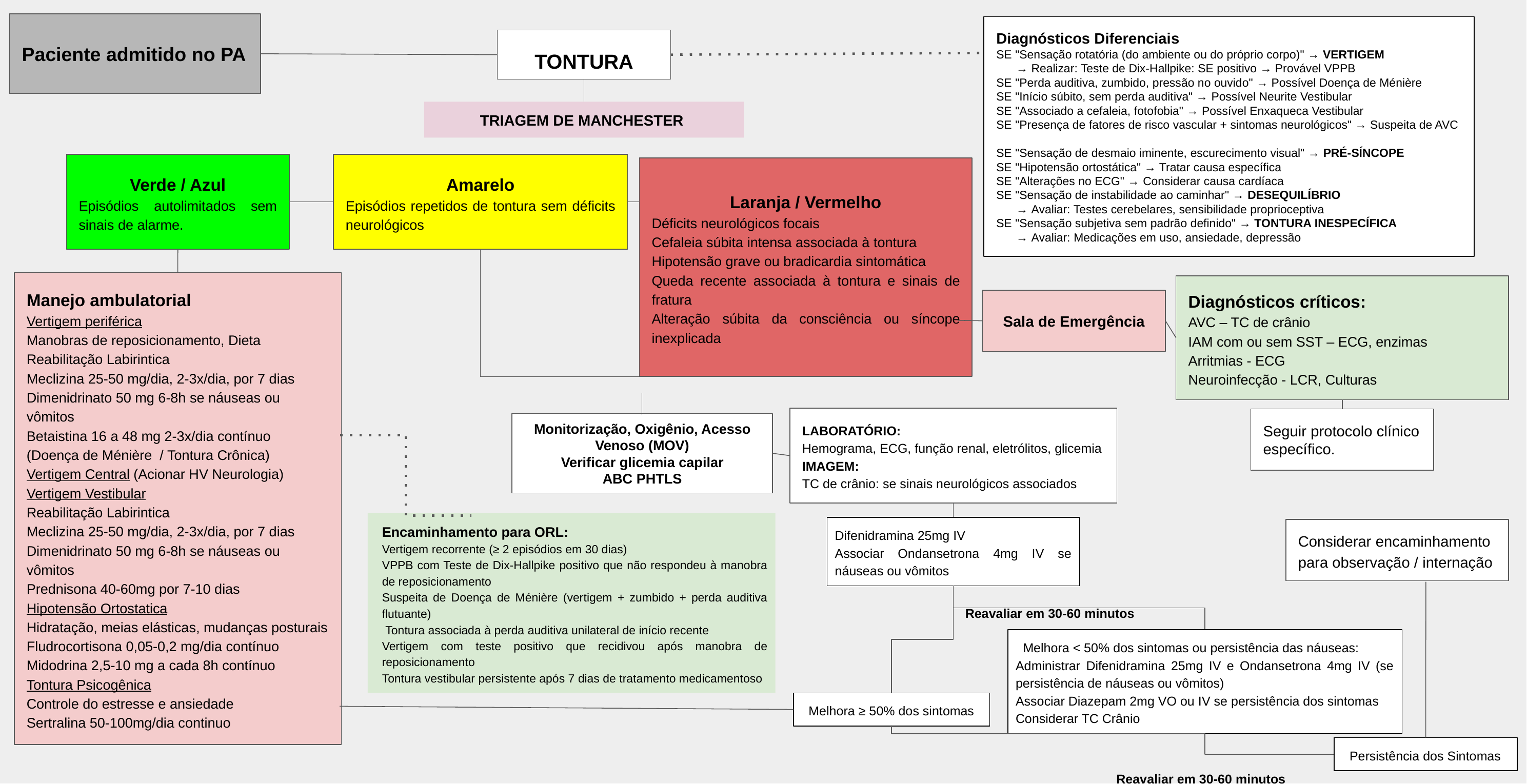

Paciente admitido no PA
Diagnósticos Diferenciais
SE "Sensação rotatória (do ambiente ou do próprio corpo)" → VERTIGEM
      → Realizar: Teste de Dix-Hallpike: SE positivo → Provável VPPB
SE "Perda auditiva, zumbido, pressão no ouvido" → Possível Doença de Ménière
SE "Início súbito, sem perda auditiva" → Possível Neurite Vestibular
SE "Associado a cefaleia, fotofobia" → Possível Enxaqueca Vestibular
SE "Presença de fatores de risco vascular + sintomas neurológicos" → Suspeita de AVC
SE "Sensação de desmaio iminente, escurecimento visual" → PRÉ-SÍNCOPE
SE "Hipotensão ortostática" → Tratar causa específica
SE "Alterações no ECG" → Considerar causa cardíaca
SE "Sensação de instabilidade ao caminhar" → DESEQUILÍBRIO
      → Avaliar: Testes cerebelares, sensibilidade proprioceptiva
SE "Sensação subjetiva sem padrão definido" → TONTURA INESPECÍFICA
      → Avaliar: Medicações em uso, ansiedade, depressão
TONTURA
TRIAGEM DE MANCHESTER
Verde / Azul
Episódios autolimitados sem sinais de alarme.
Amarelo
Episódios repetidos de tontura sem déficits neurológicos
Laranja / Vermelho
Déficits neurológicos focais
Cefaleia súbita intensa associada à tontura
Hipotensão grave ou bradicardia sintomática
Queda recente associada à tontura e sinais de fratura
Alteração súbita da consciência ou síncope inexplicada
Manejo ambulatorial
Vertigem periférica
Manobras de reposicionamento, Dieta
Reabilitação Labirintica
Meclizina 25-50 mg/dia, 2-3x/dia, por 7 dias
Dimenidrinato 50 mg 6-8h se náuseas ou vômitos
Betaistina 16 a 48 mg 2-3x/dia contínuo
(Doença de Ménière  / Tontura Crônica)
Vertigem Central (Acionar HV Neurologia)
Vertigem Vestibular
Reabilitação Labirintica
Meclizina 25-50 mg/dia, 2-3x/dia, por 7 dias
Dimenidrinato 50 mg 6-8h se náuseas ou vômitos
Prednisona 40-60mg por 7-10 dias
Hipotensão Ortostatica
Hidratação, meias elásticas, mudanças posturais
Fludrocortisona 0,05-0,2 mg/dia contínuo
Midodrina 2,5-10 mg a cada 8h contínuo
Tontura Psicogênica
Controle do estresse e ansiedade
Sertralina 50-100mg/dia continuo
Diagnósticos críticos:
AVC – TC de crânio
IAM com ou sem SST – ECG, enzimas
Arritmias - ECG
Neuroinfecção - LCR, Culturas
Sala de Emergência
LABORATÓRIO:
Hemograma, ECG, função renal, eletrólitos, glicemia
IMAGEM:
TC de crânio: se sinais neurológicos associados
Seguir protocolo clínico específico.
Monitorização, Oxigênio, Acesso Venoso (MOV)
Verificar glicemia capilar
ABC PHTLS
Encaminhamento para ORL:
Vertigem recorrente (≥ 2 episódios em 30 dias)
VPPB com Teste de Dix-Hallpike positivo que não respondeu à manobra de reposicionamento
Suspeita de Doença de Ménière (vertigem + zumbido + perda auditiva flutuante)
 Tontura associada à perda auditiva unilateral de início recente
Vertigem com teste positivo que recidivou após manobra de reposicionamento
Tontura vestibular persistente após 7 dias de tratamento medicamentoso
Difenidramina 25mg IV
Associar Ondansetrona 4mg IV se náuseas ou vômitos
Considerar encaminhamento para observação / internação
Reavaliar em 30-60 minutos
Melhora < 50% dos sintomas ou persistência das náuseas:
Administrar Difenidramina 25mg IV e Ondansetrona 4mg IV (se persistência de náuseas ou vômitos)
Associar Diazepam 2mg VO ou IV se persistência dos sintomas
Considerar TC Crânio
Melhora ≥ 50% dos sintomas
Persistência dos Sintomas
Reavaliar em 30-60 minutos